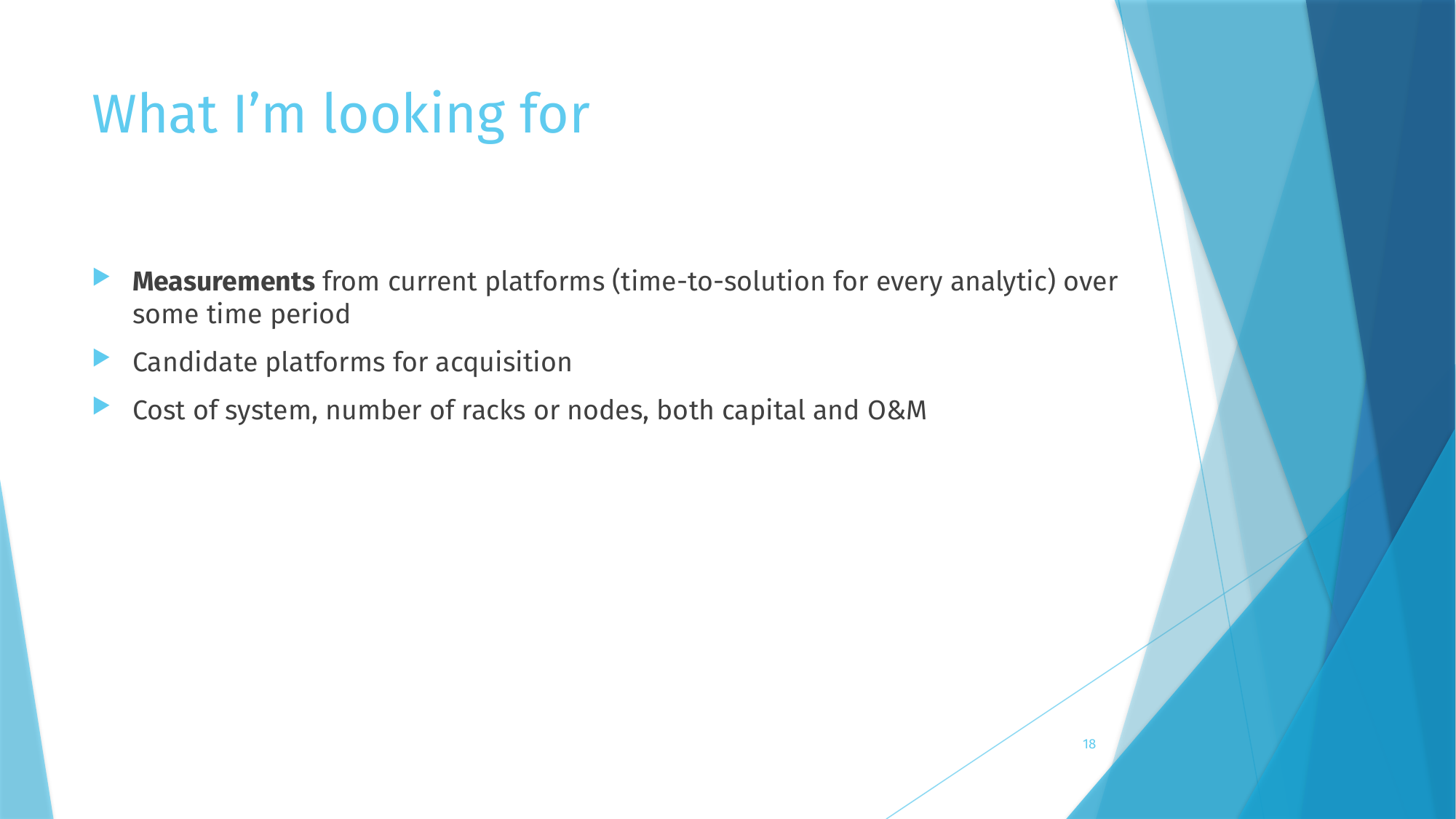

# What I’m looking for
Measurements from current platforms (time-to-solution for every analytic) over some time period
Candidate platforms for acquisition
Cost of system, number of racks or nodes, both capital and O&M

18